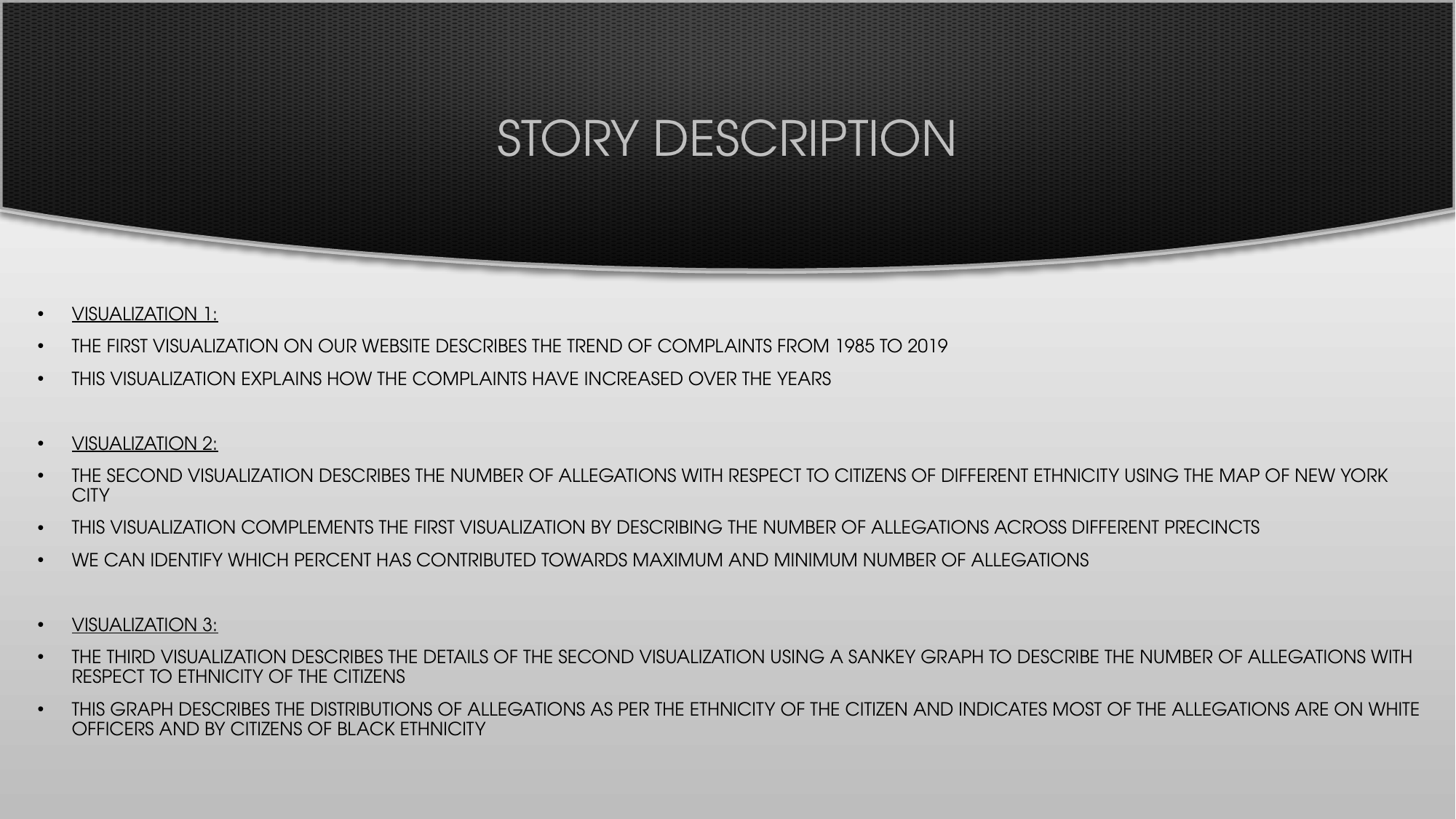

# Story Description
Visualization 1:
The First Visualization on our website describes the Trend of complaints from 1985 to 2019
This Visualization explains how the complaints have increased over the years

Visualization 2:
The Second Visualization describes the number of allegations with respect to citizens of different ethnicity using the map of new York city
This Visualization complements the first visualization by describing the number of allegations across different precincts
We can identify which percent has contributed towards maximum and minimum number of allegations

Visualization 3:
The Third Visualization describes the Details of the second Visualization using a Sankey graph to describe the number of Allegations with respect to ethnicity of the citizens
This Graph describes the distributions of allegations as per the ethnicity of the citizen and indicates most of the allegations are on white officers and by citizens of black ethnicity